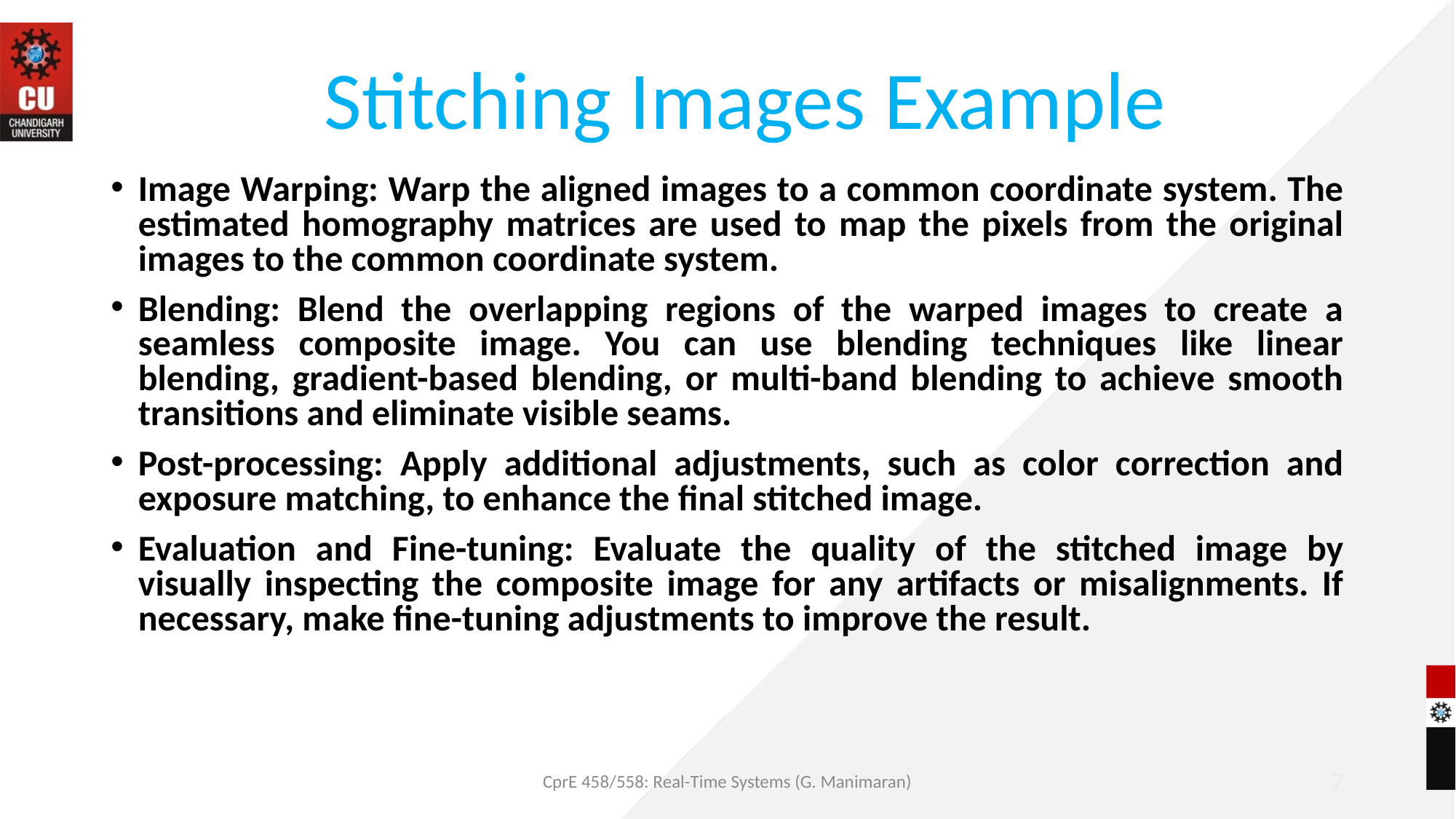

# Stitching Images Example
Image Warping: Warp the aligned images to a common coordinate system. The estimated homography matrices are used to map the pixels from the original images to the common coordinate system.
Blending: Blend the overlapping regions of the warped images to create a seamless composite image. You can use blending techniques like linear blending, gradient-based blending, or multi-band blending to achieve smooth transitions and eliminate visible seams.
Post-processing: Apply additional adjustments, such as color correction and exposure matching, to enhance the final stitched image.
Evaluation and Fine-tuning: Evaluate the quality of the stitched image by visually inspecting the composite image for any artifacts or misalignments. If necessary, make fine-tuning adjustments to improve the result.
CprE 458/558: Real-Time Systems (G. Manimaran)
7